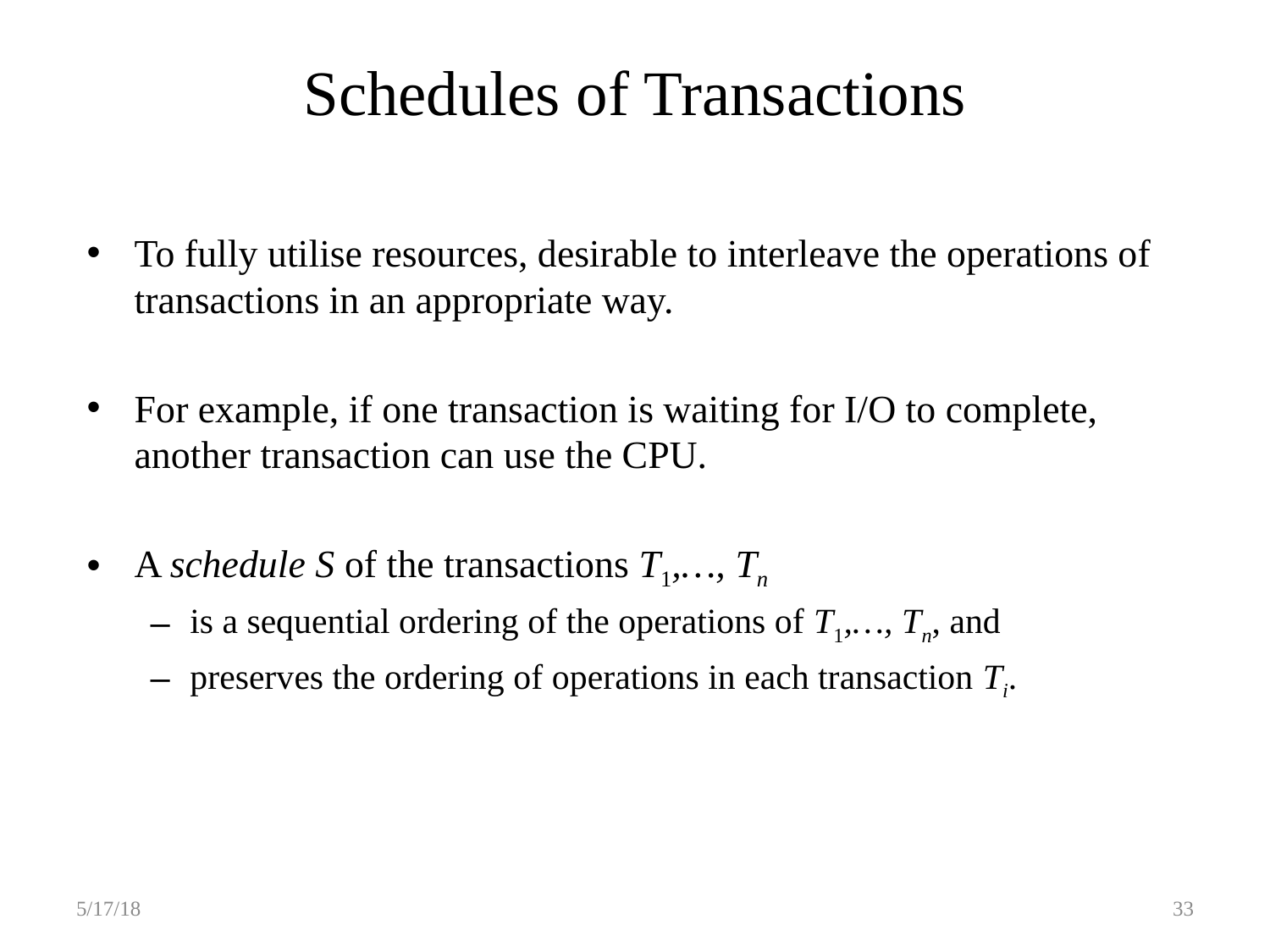

# Schedules of Transactions
To fully utilise resources, desirable to interleave the operations of transactions in an appropriate way.

For example, if one transaction is waiting for I/O to complete, another transaction can use the CPU.

A schedule S of the transactions T1,…, Tn
is a sequential ordering of the operations of T1,…, Tn, and
preserves the ordering of operations in each transaction Ti.
5/17/18
33